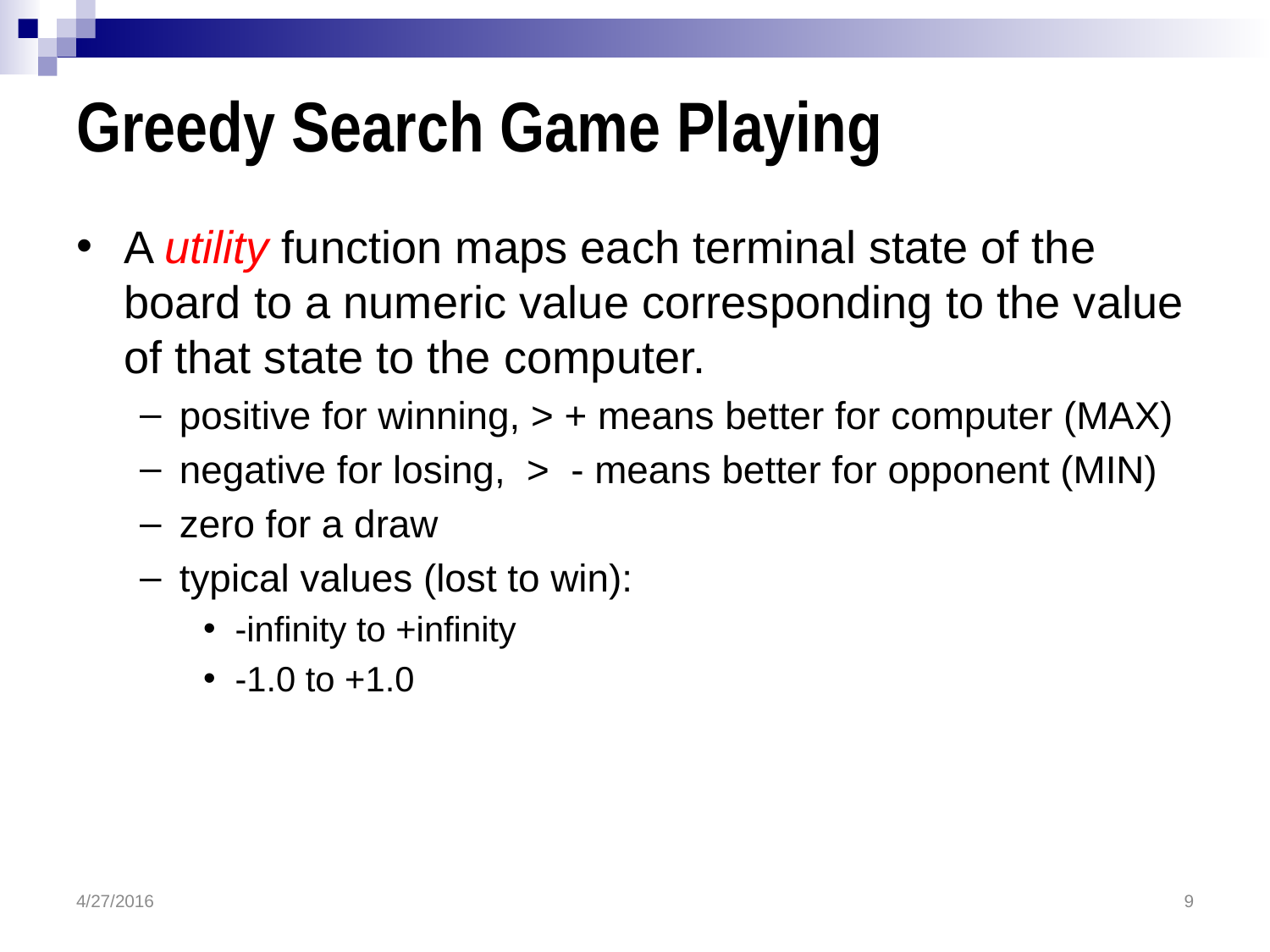

# Greedy Search Game Playing
A utility function maps each terminal state of the board to a numeric value corresponding to the value of that state to the computer.
positive for winning, > + means better for computer (MAX)
negative for losing,  >  - means better for opponent (MIN)
zero for a draw
typical values (lost to win):
-infinity to +infinity
-1.0 to +1.0

4/27/2016
9